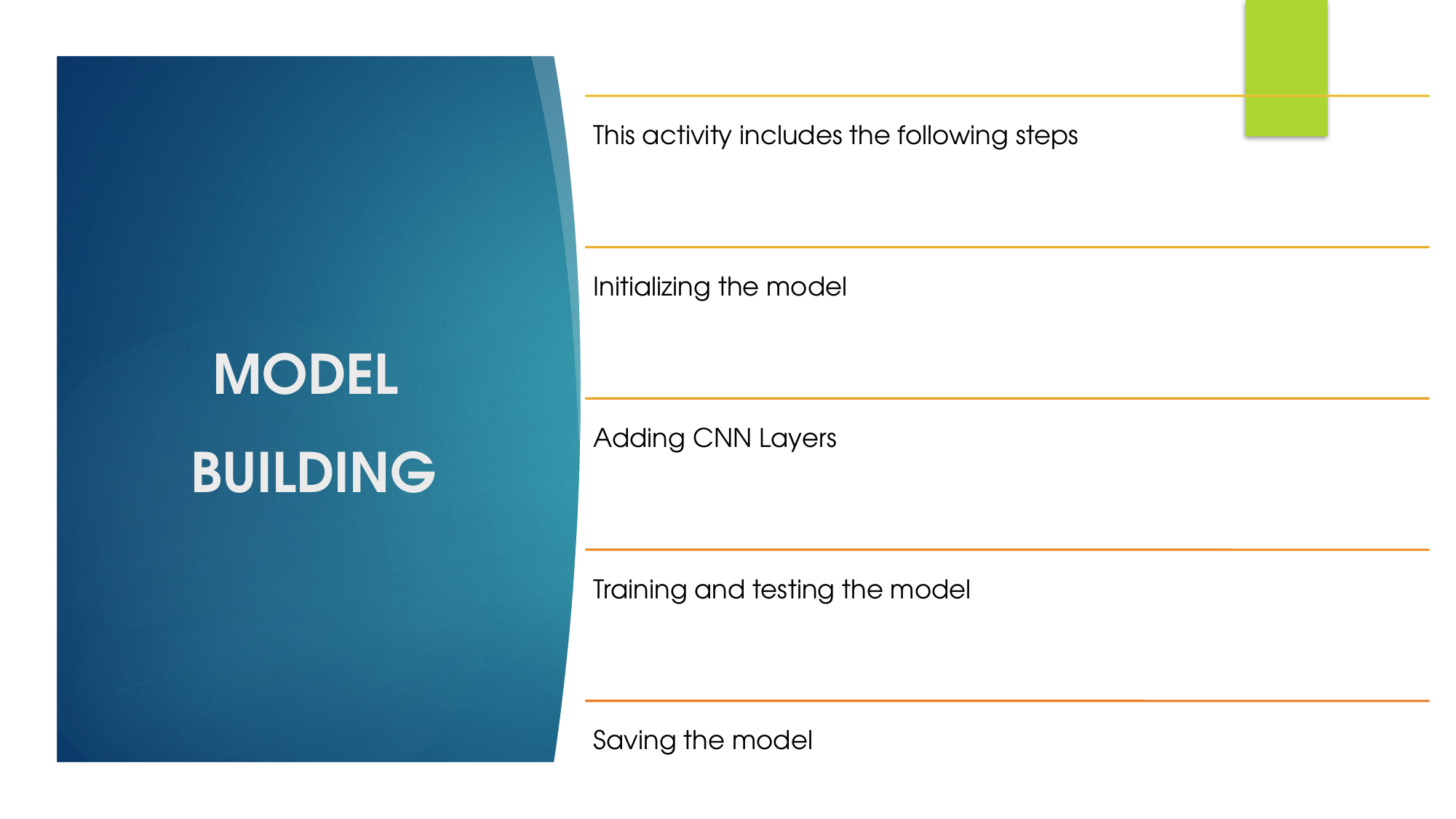

This activity includes the following steps
Initializing the model
Adding CNN Layers
Training and testing the model
Saving the model
# MODEL BUILDING